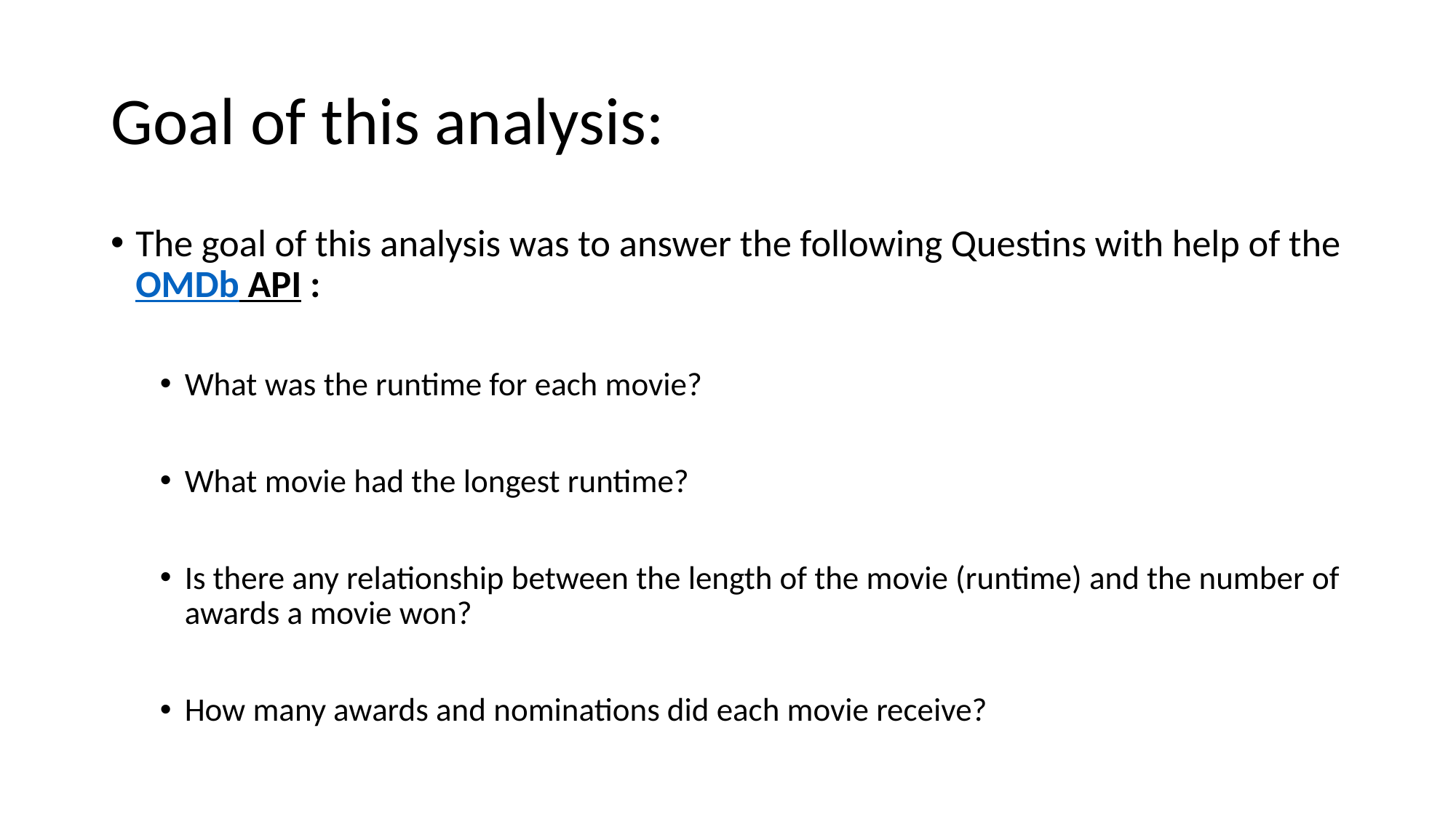

# Goal of this analysis:
The goal of this analysis was to answer the following Questins with help of the OMDb API :

What was the runtime for each movie?

What movie had the longest runtime?

Is there any relationship between the length of the movie (runtime) and the number of awards a movie won?

How many awards and nominations did each movie receive?